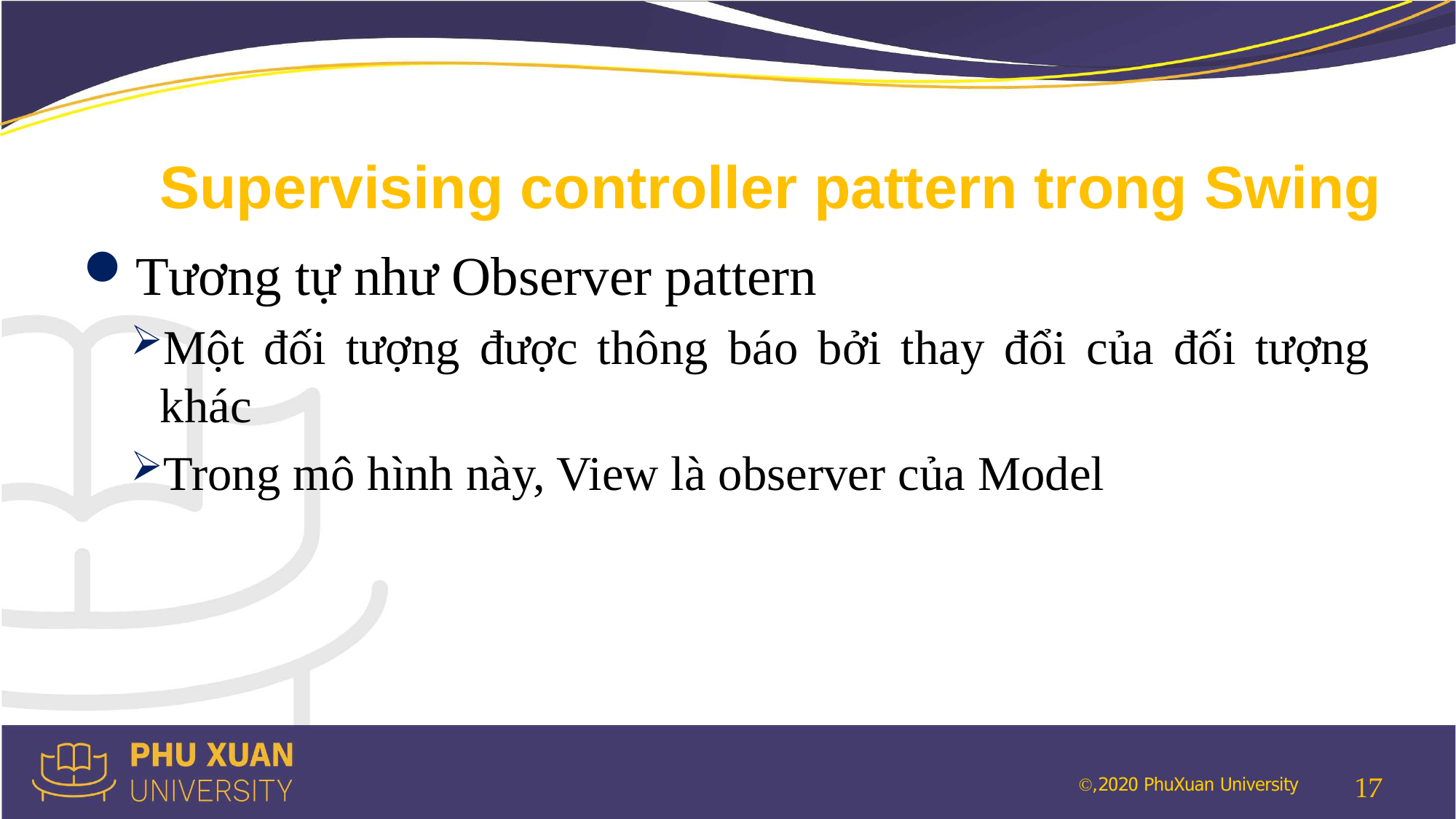

# Supervising controller pattern trong Swing
Tương tự như Observer pattern
Một đối tượng được thông báo bởi thay đổi của đối tượng khác
Trong mô hình này, View là observer của Model

17